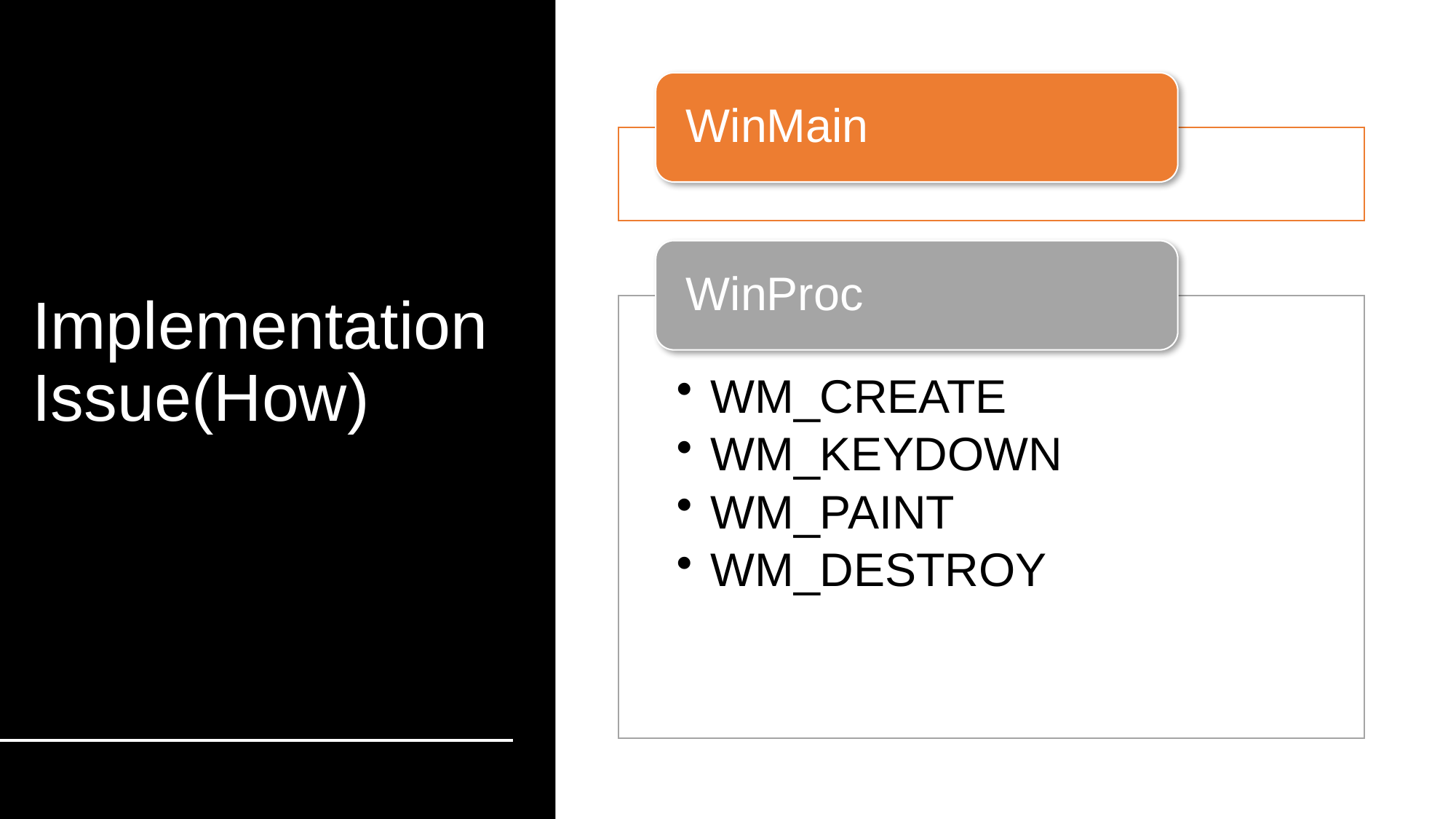

# Implementation Issue(How)
WinMain
WM_CREATE
WM_KEYDOWN
WM_PAINT
WM_DESTROY
WinProc